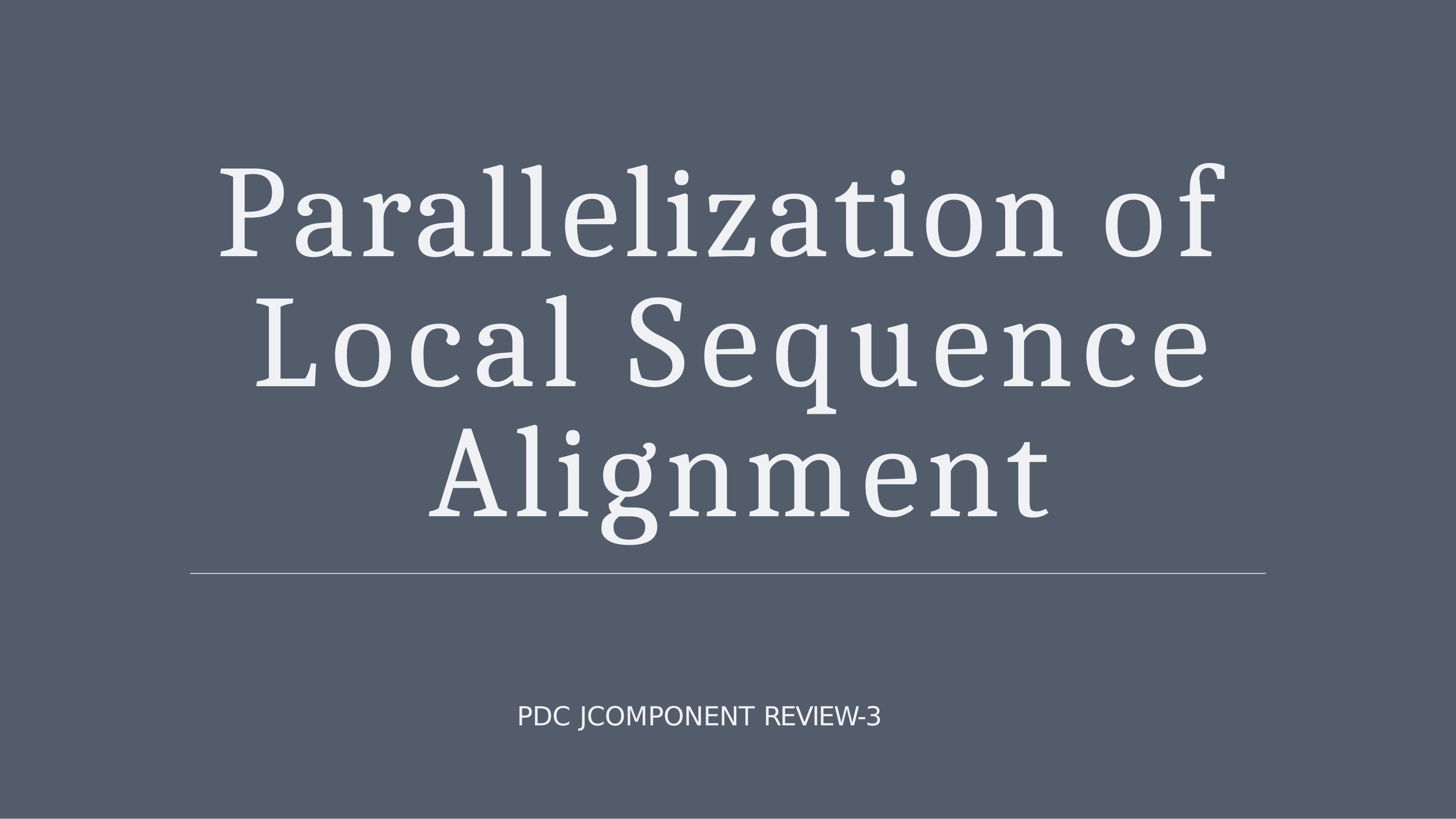

# Parallelization of  Local Sequence  Alignment

PDC JCOMPONENT REVIEW-3